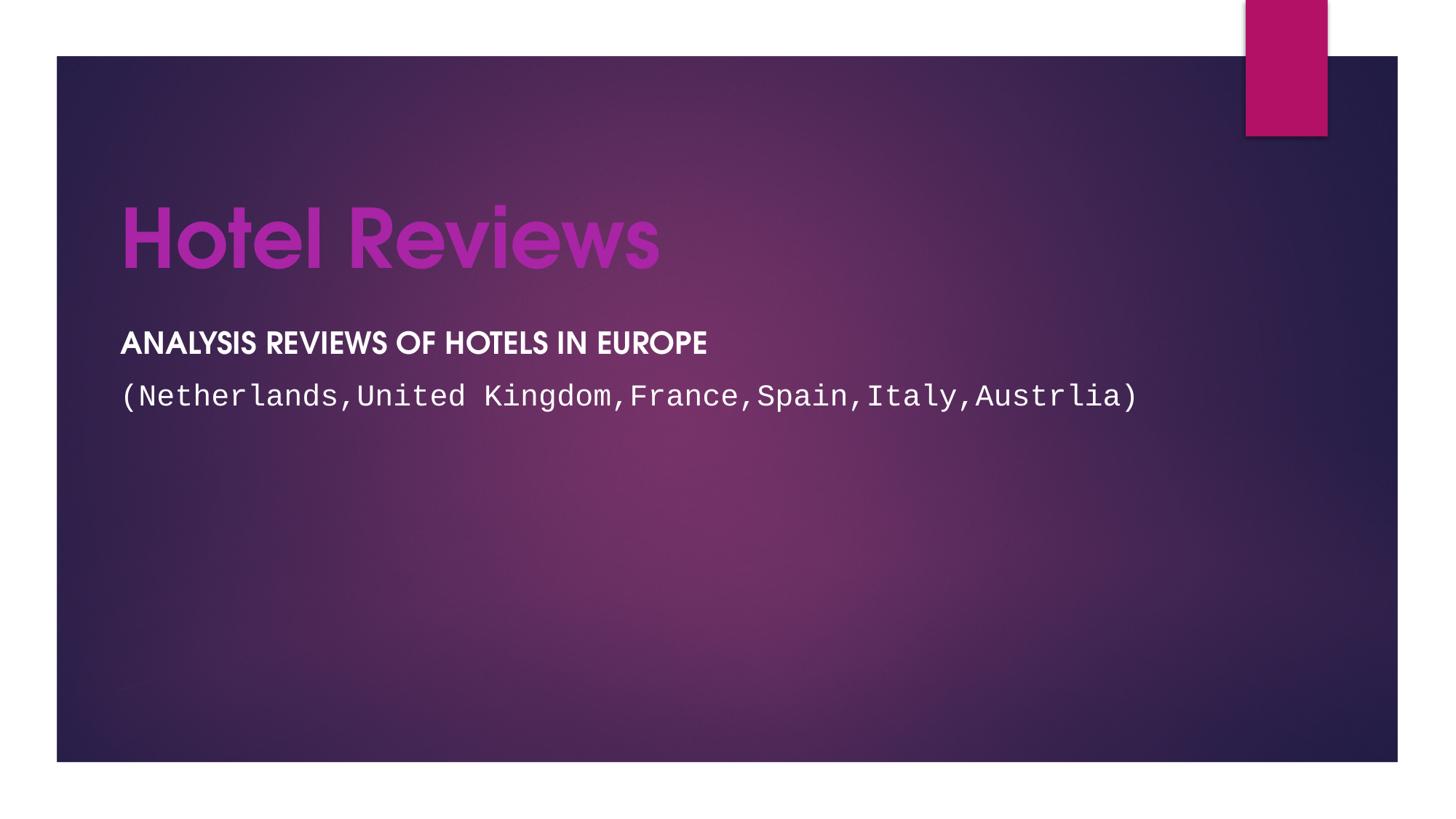

# Hotel Reviews
Analysis reviews of hotels in Europe
(Netherlands,United Kingdom,France,Spain,Italy,Austrlia)